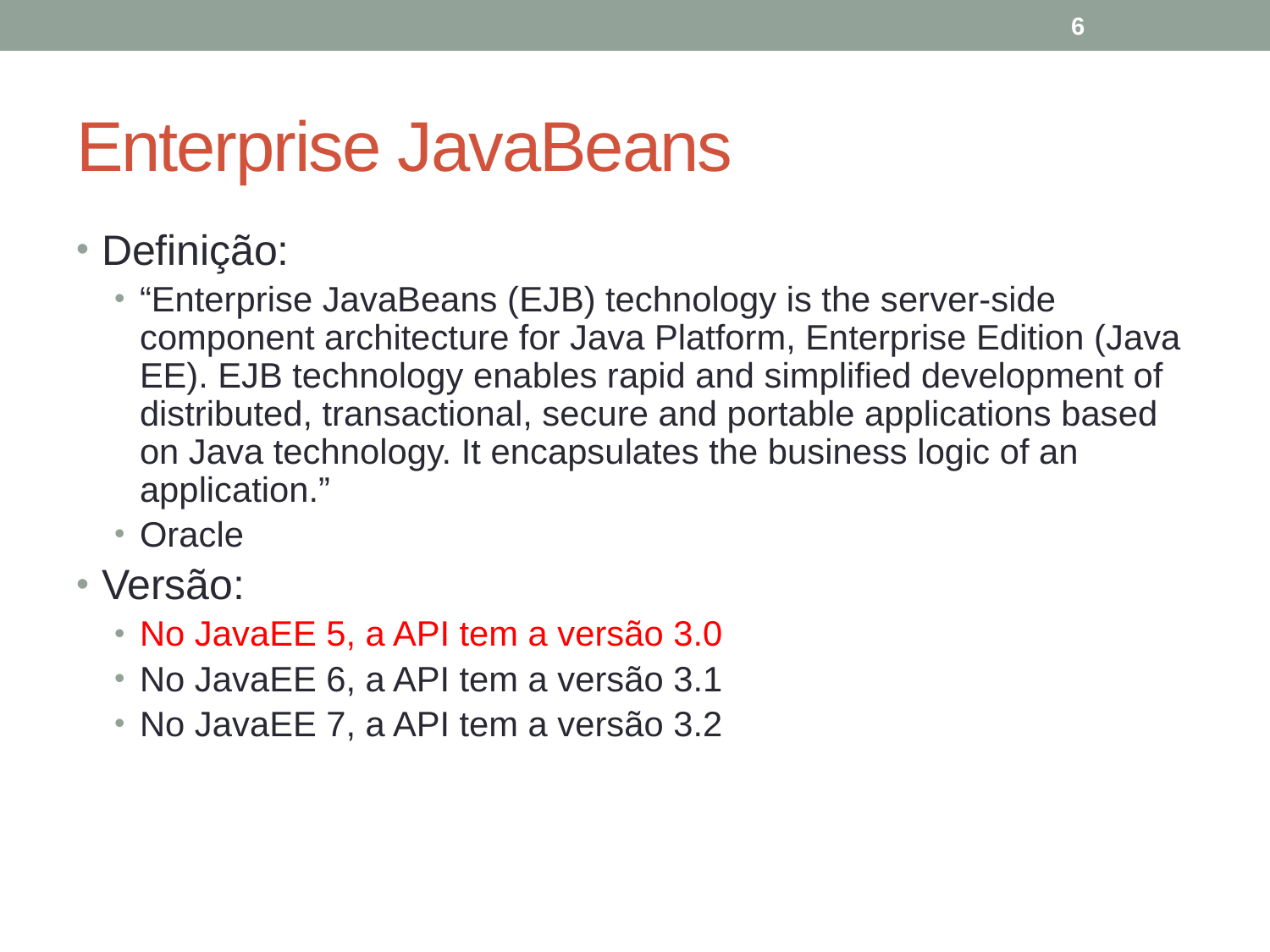

6
# Enterprise JavaBeans
Definição:
“Enterprise JavaBeans (EJB) technology is the server-side component architecture for Java Platform, Enterprise Edition (Java EE). EJB technology enables rapid and simplified development of distributed, transactional, secure and portable applications based on Java technology. It encapsulates the business logic of an application.”
Oracle
Versão:
No JavaEE 5, a API tem a versão 3.0
No JavaEE 6, a API tem a versão 3.1
No JavaEE 7, a API tem a versão 3.2